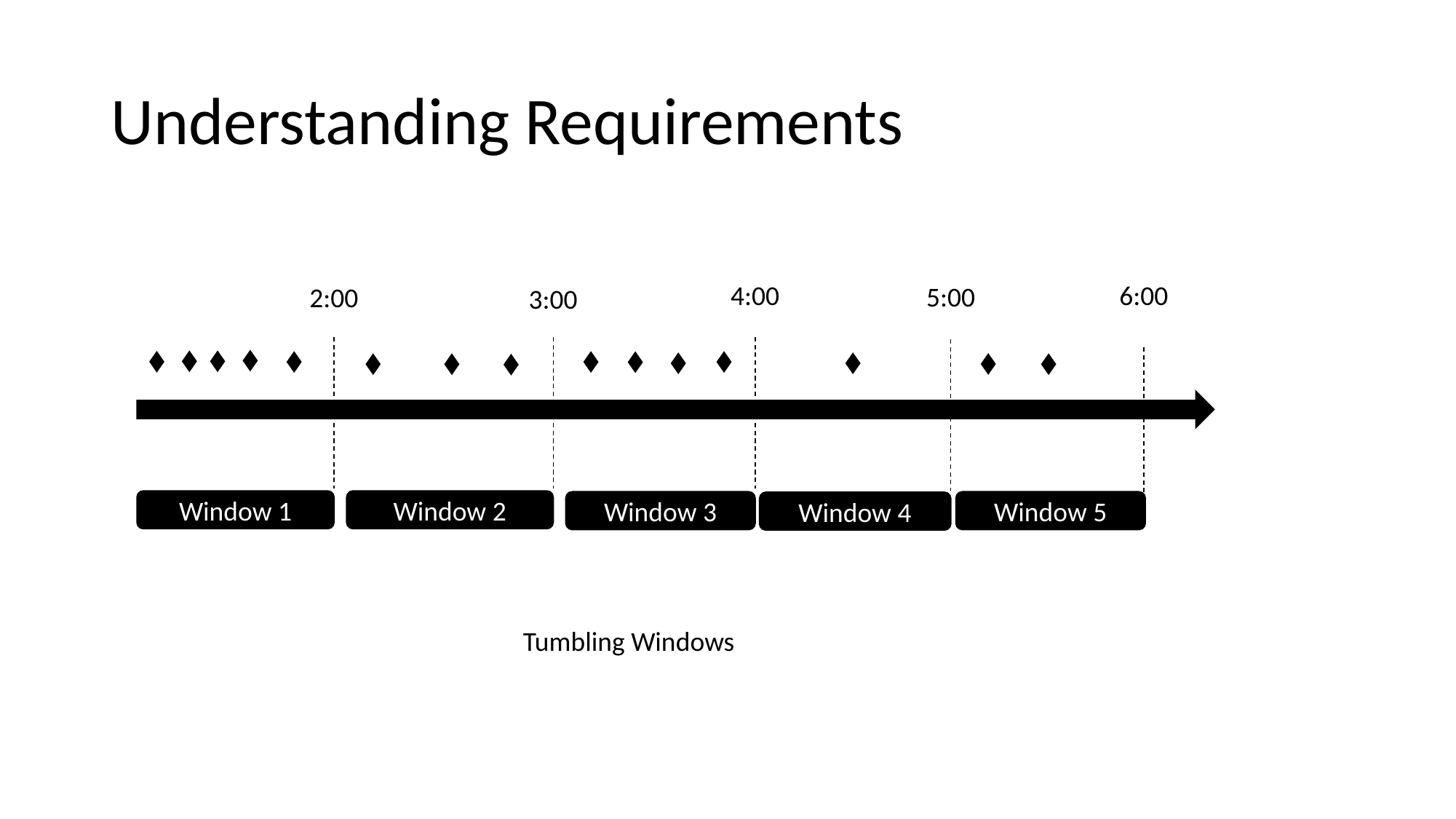

# Understanding Requirements
6:00
4:00
5:00
2:00
3:00

Window 2
Window 1
Window 5
Window 3
Window 4
Tumbling Windows